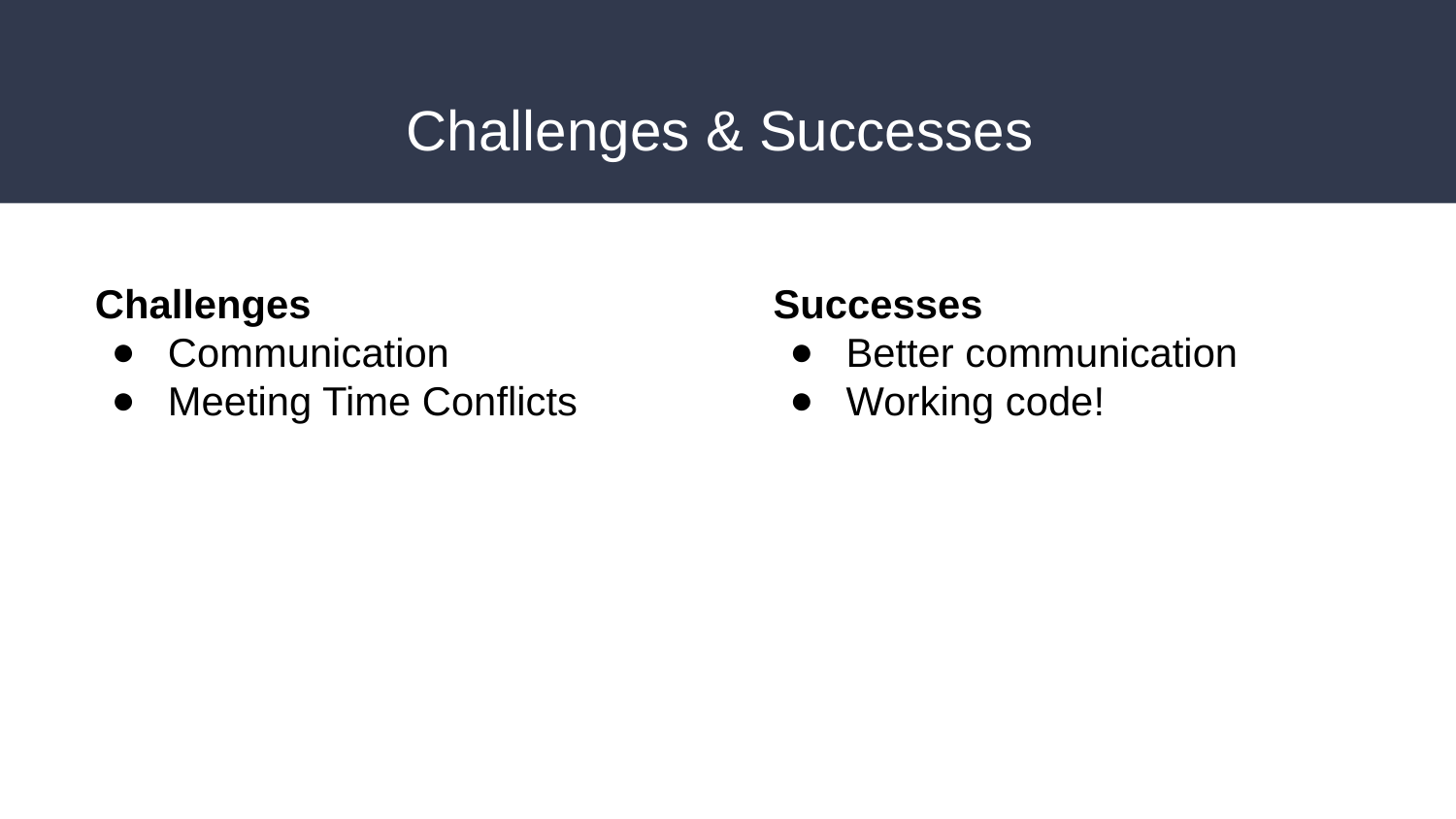

# Challenges & Successes
Challenges
Communication
Meeting Time Conflicts
Successes
Better communication
Working code!